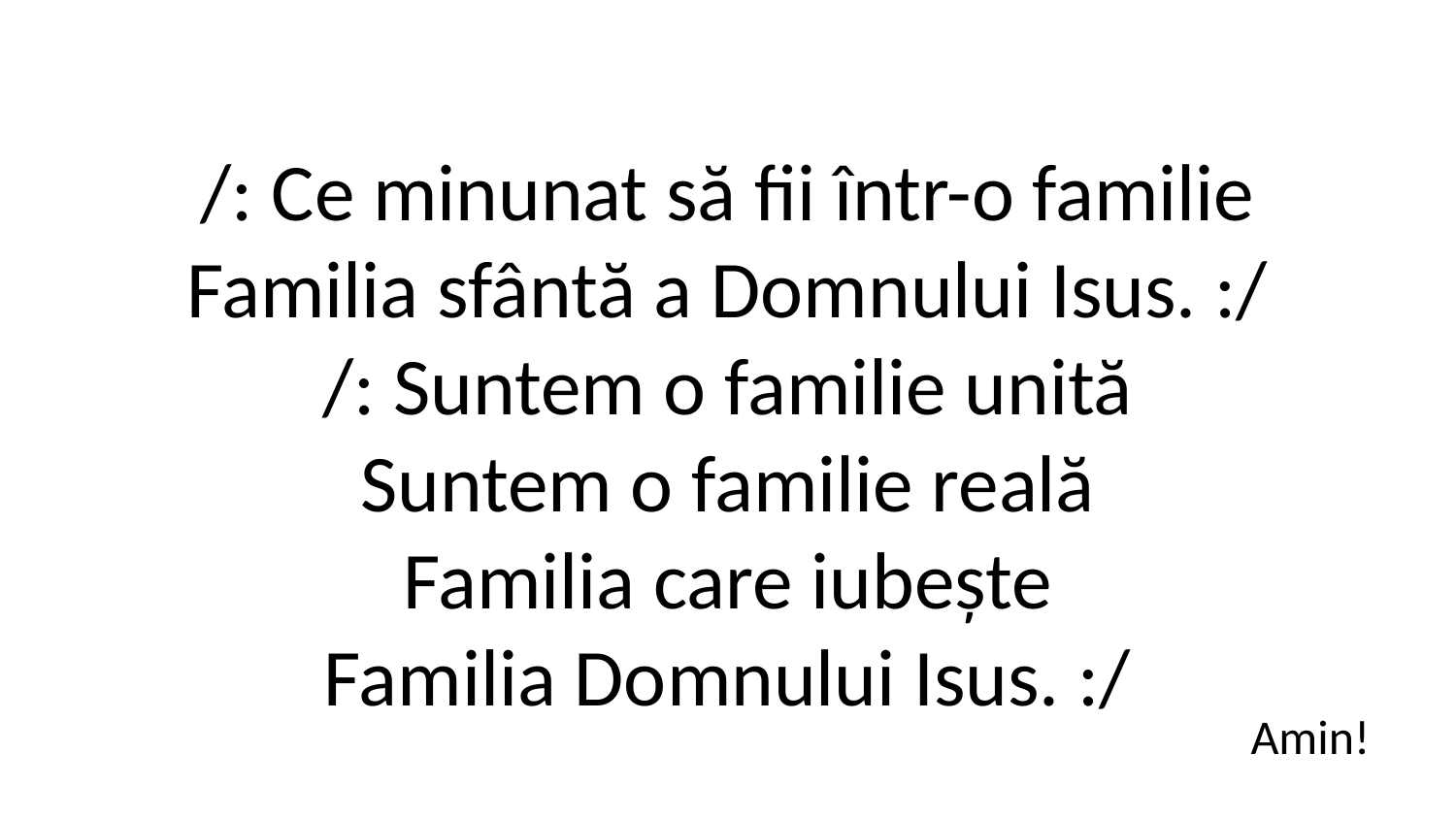

/: Ce minunat să fii într-o familie
Familia sfântă a Domnului Isus. :/
/: Suntem o familie unită
Suntem o familie reală
Familia care iubește
Familia Domnului Isus. :/

Amin!